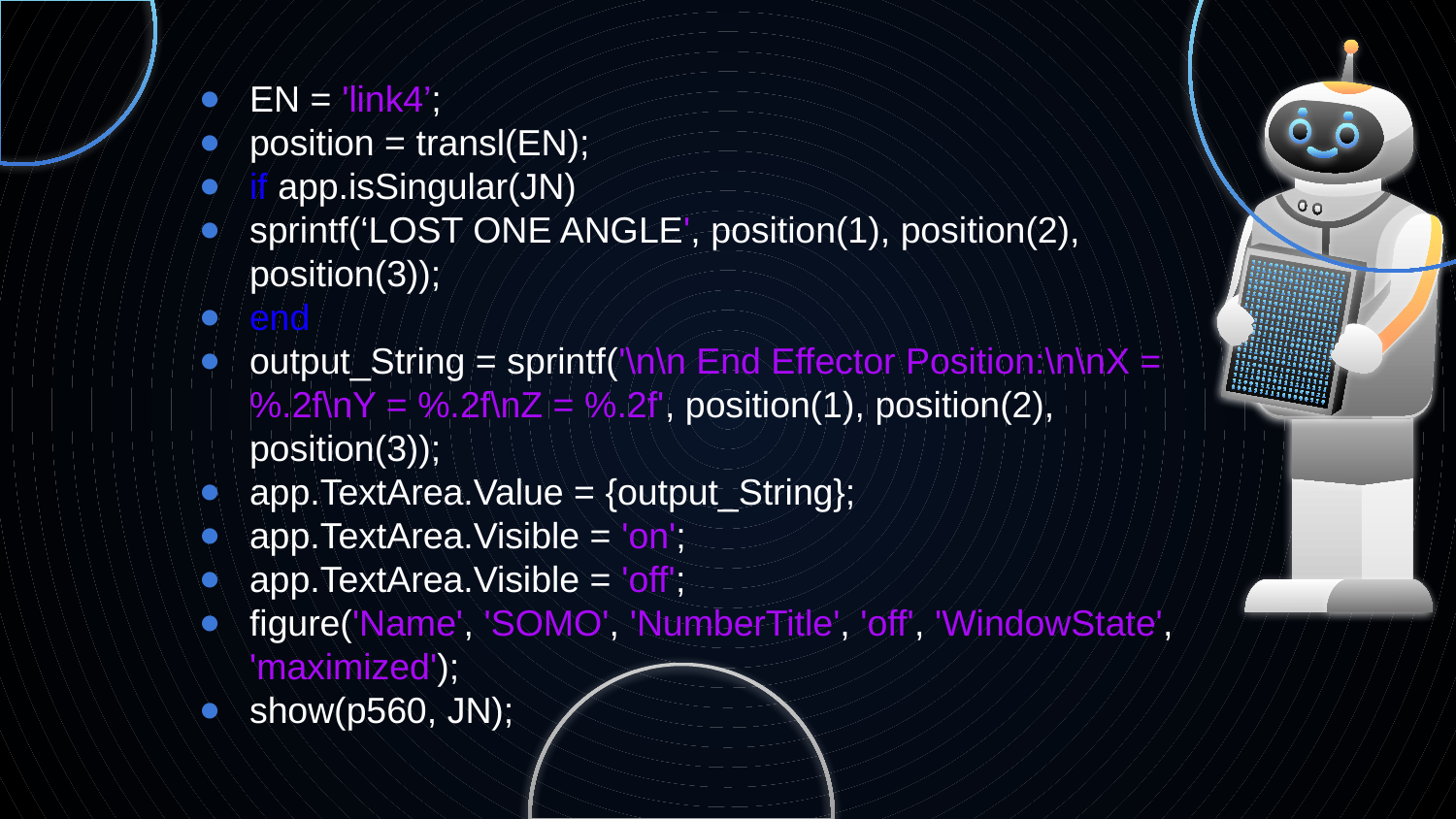

EN = 'link4’;
position = transl(EN);
if app.isSingular(JN)
sprintf(‘LOST ONE ANGLE', position(1), position(2), position(3));
end
output_String = sprintf('\n\n End Effector Position:\n\nX = %.2f\nY = %.2f\nZ = %.2f', position(1), position(2), position(3));
app.TextArea.Value = {output_String};
app.TextArea.Visible = 'on';
app.TextArea.Visible = 'off';
figure('Name', 'SOMO', 'NumberTitle', 'off', 'WindowState', 'maximized');
show(p560, JN);